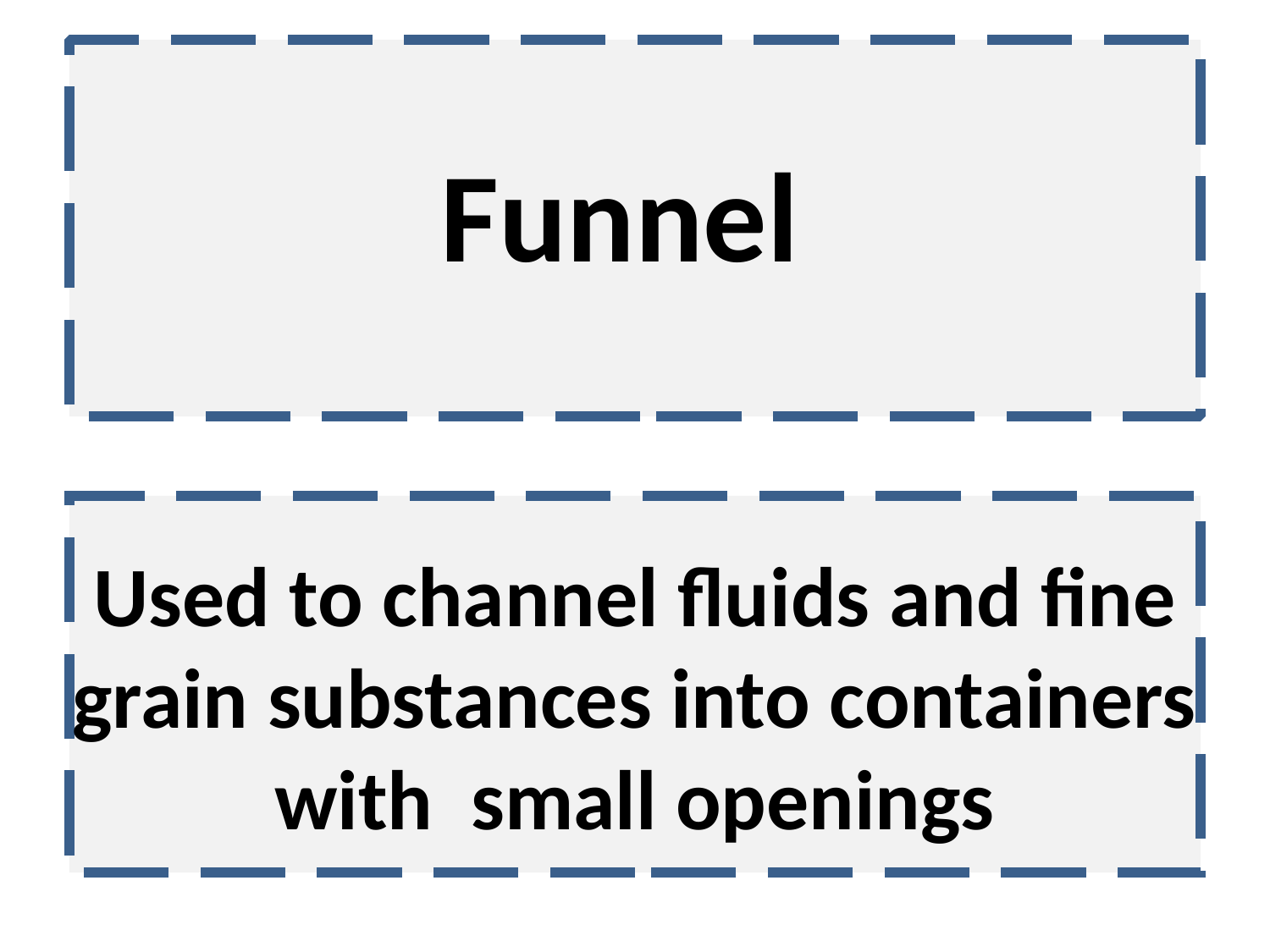

Funnel

Used to channel fluids and fine grain substances into containers with  small openings